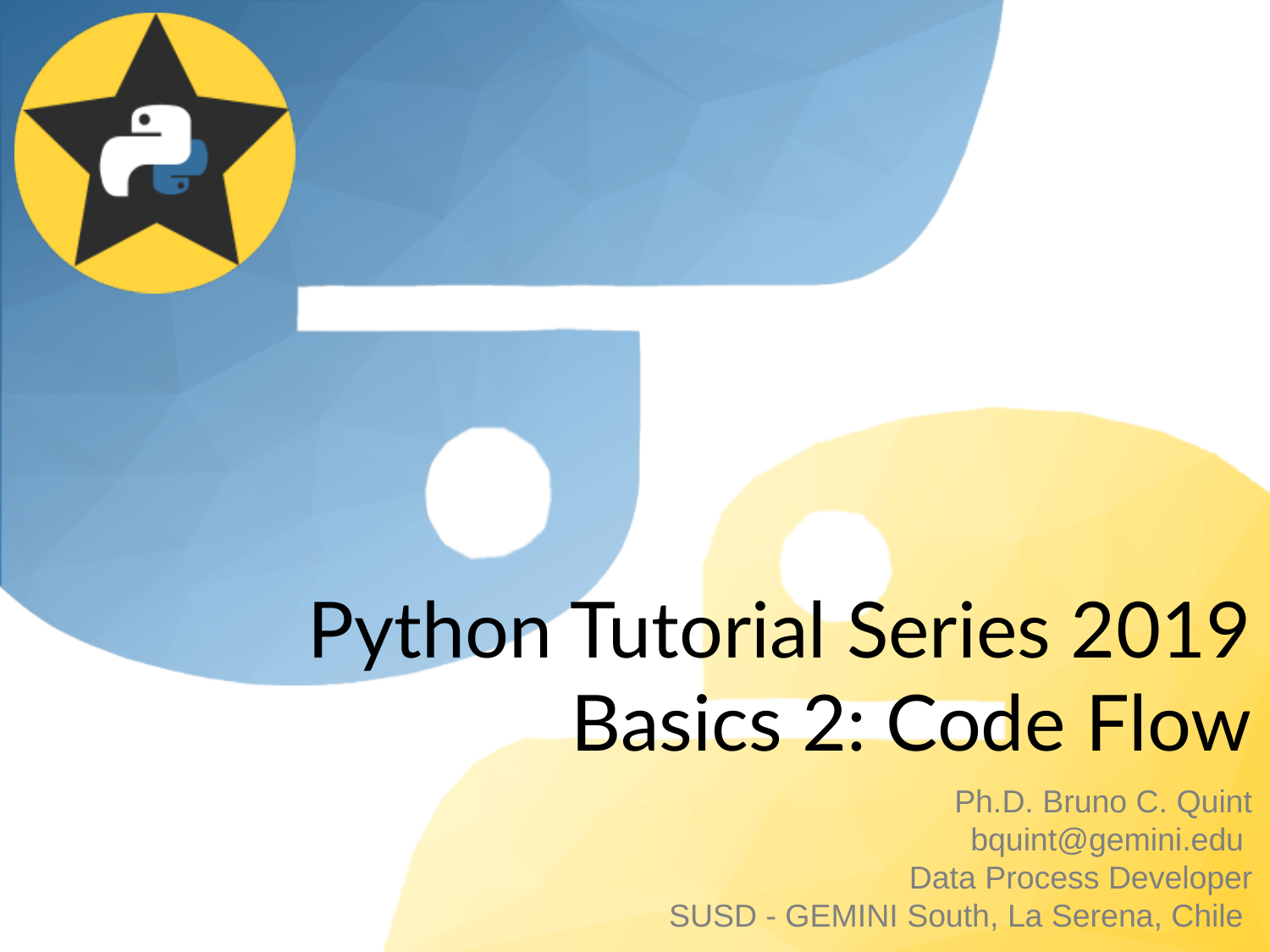

# Python Tutorial Series 2019 Basics 2: Code Flow
Ph.D. Bruno C. Quint
bquint@gemini.edu
Data Process Developer
SUSD - GEMINI South, La Serena, Chile